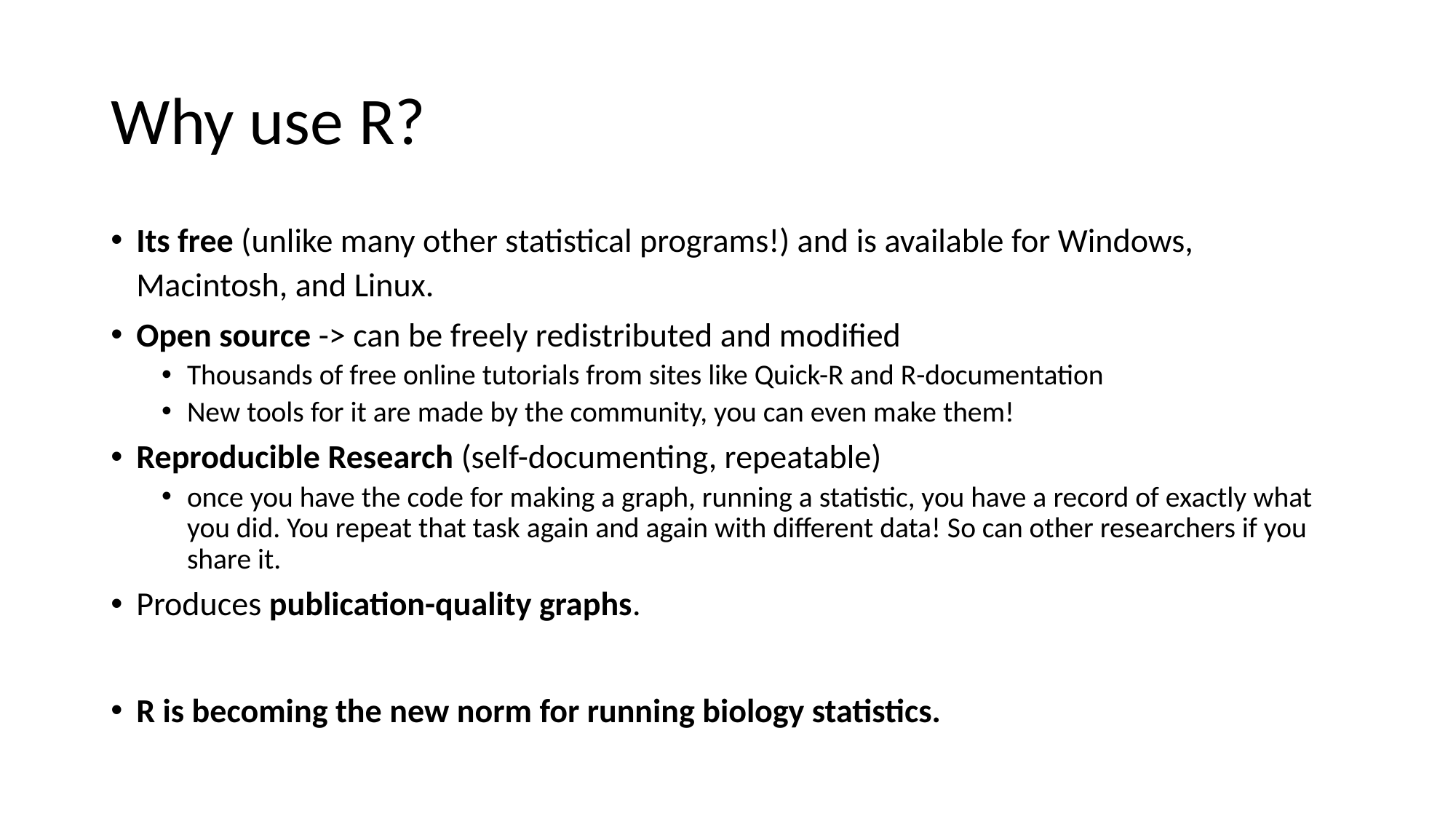

# Why use R?
Its free (unlike many other statistical programs!) and is available for Windows, Macintosh, and Linux.
Open source -> can be freely redistributed and modified
Thousands of free online tutorials from sites like Quick-R and R-documentation
New tools for it are made by the community, you can even make them!
Reproducible Research (self-documenting, repeatable)
once you have the code for making a graph, running a statistic, you have a record of exactly what you did. You repeat that task again and again with different data! So can other researchers if you share it.
Produces publication-quality graphs.

R is becoming the new norm for running biology statistics.